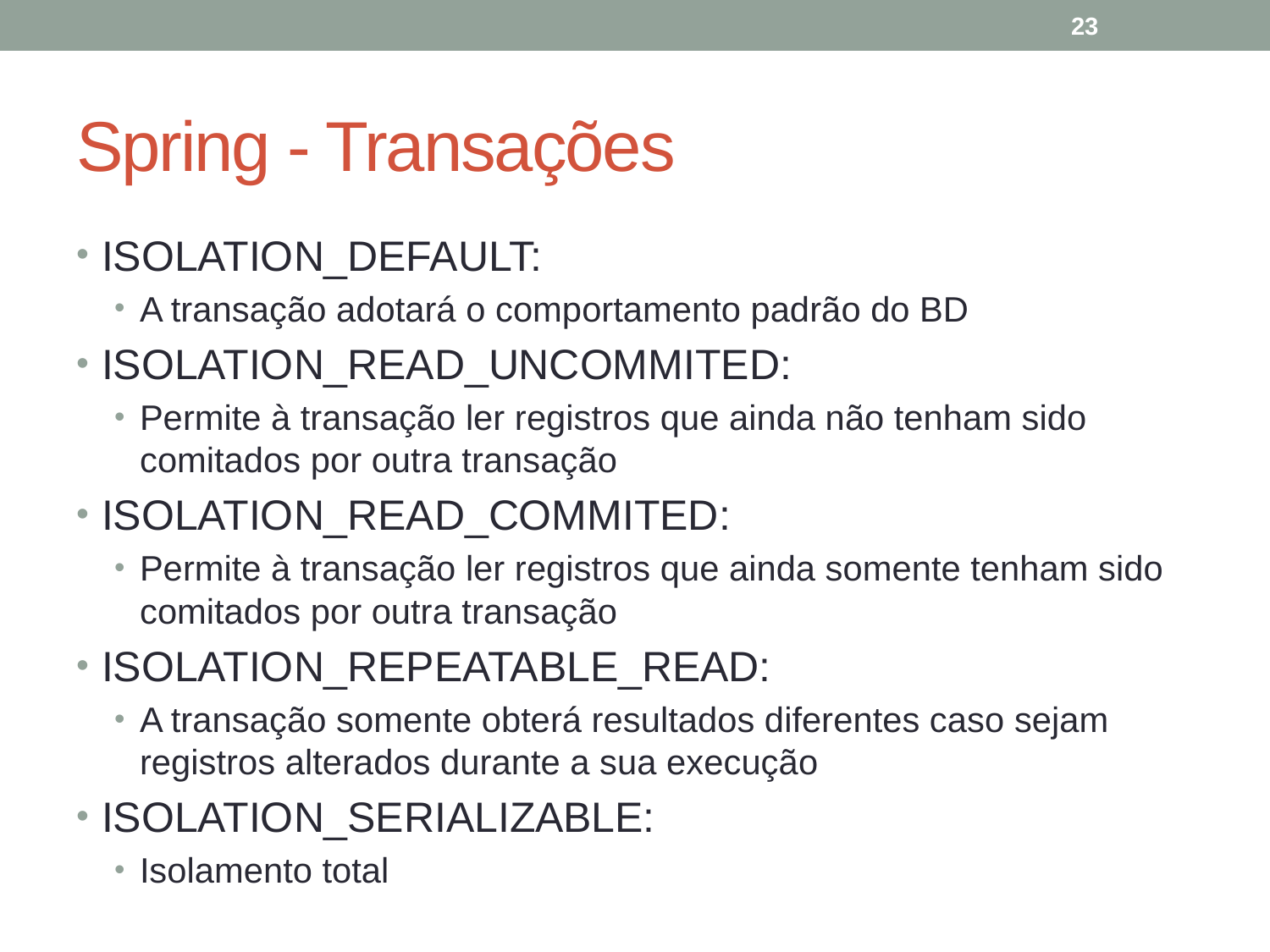

23
# Spring - Transações
ISOLATION_DEFAULT:
A transação adotará o comportamento padrão do BD
ISOLATION_READ_UNCOMMITED:
Permite à transação ler registros que ainda não tenham sido comitados por outra transação
ISOLATION_READ_COMMITED:
Permite à transação ler registros que ainda somente tenham sido comitados por outra transação
ISOLATION_REPEATABLE_READ:
A transação somente obterá resultados diferentes caso sejam registros alterados durante a sua execução
ISOLATION_SERIALIZABLE:
Isolamento total